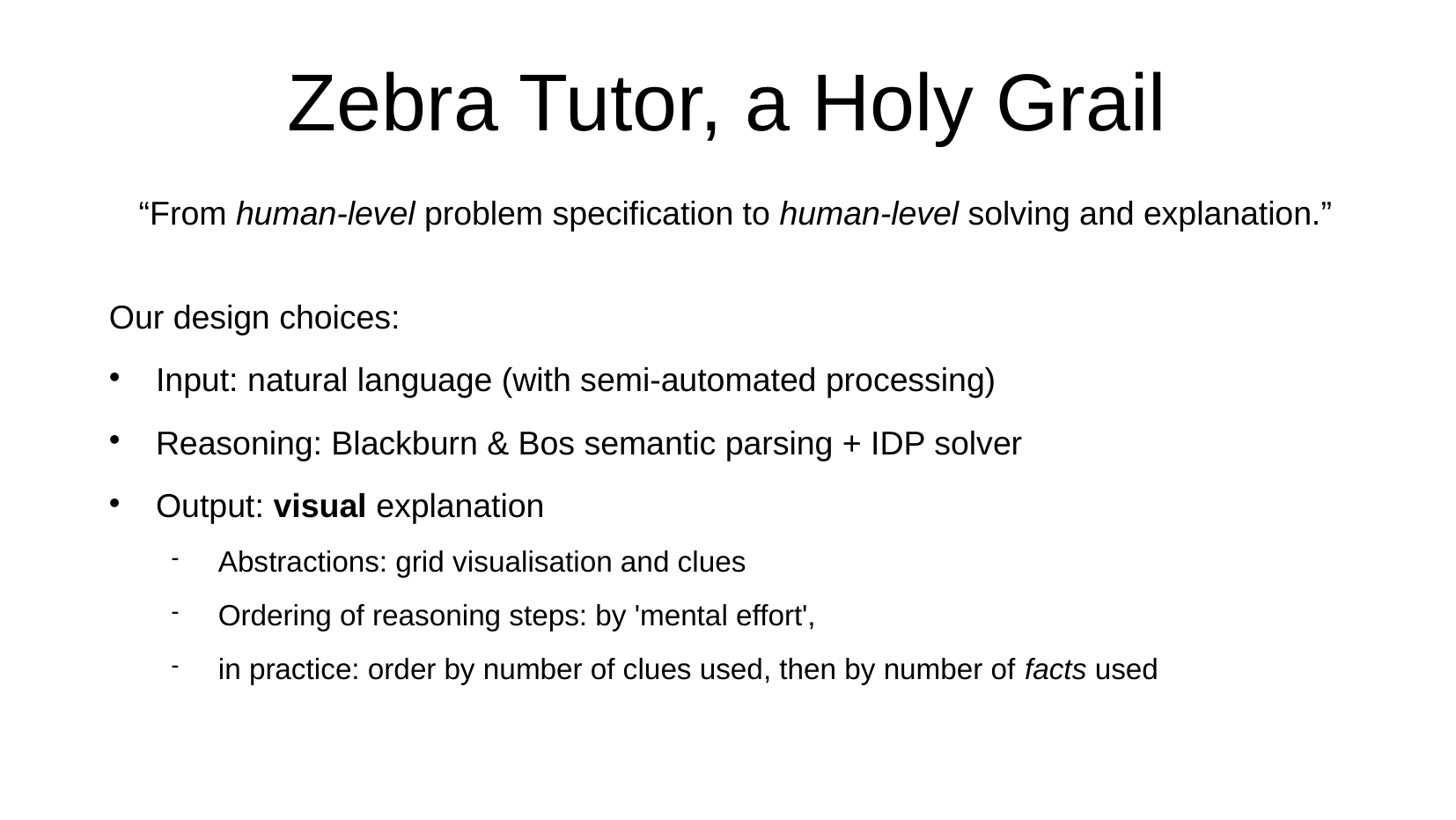

# Zebra Tutor, a Holy Grail
“From human-level problem specification to human-level solving and explanation.”
Our design choices:
Input: natural language (with semi-automated processing)
Reasoning: Blackburn & Bos semantic parsing + IDP solver
Output: visual explanation
Abstractions: grid visualisation and clues
Ordering of reasoning steps: by 'mental effort',
in practice: order by number of clues used, then by number of facts used